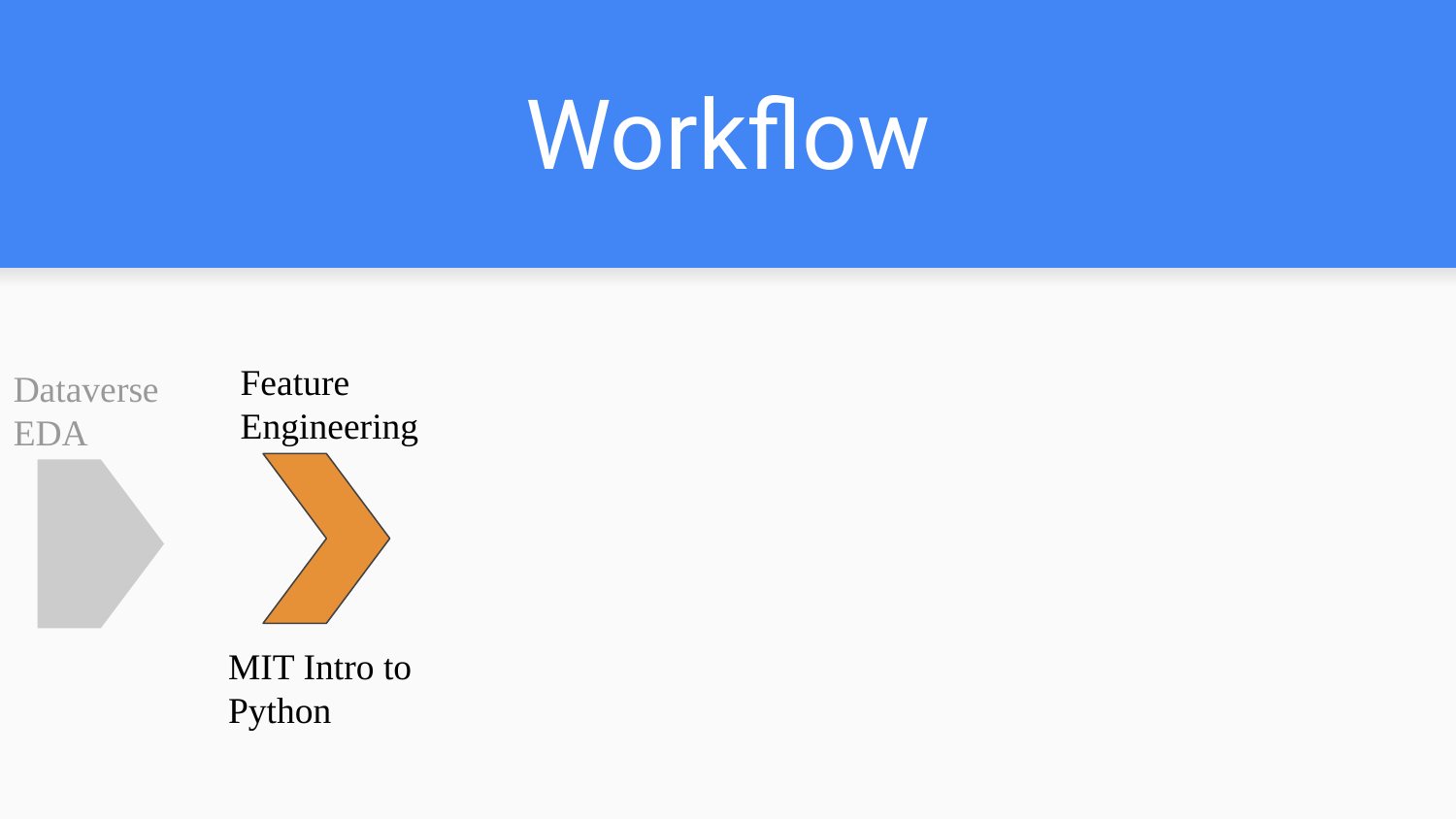

# Workflow

Feature Engineering

Dataverse
EDA

MIT Intro to
Python